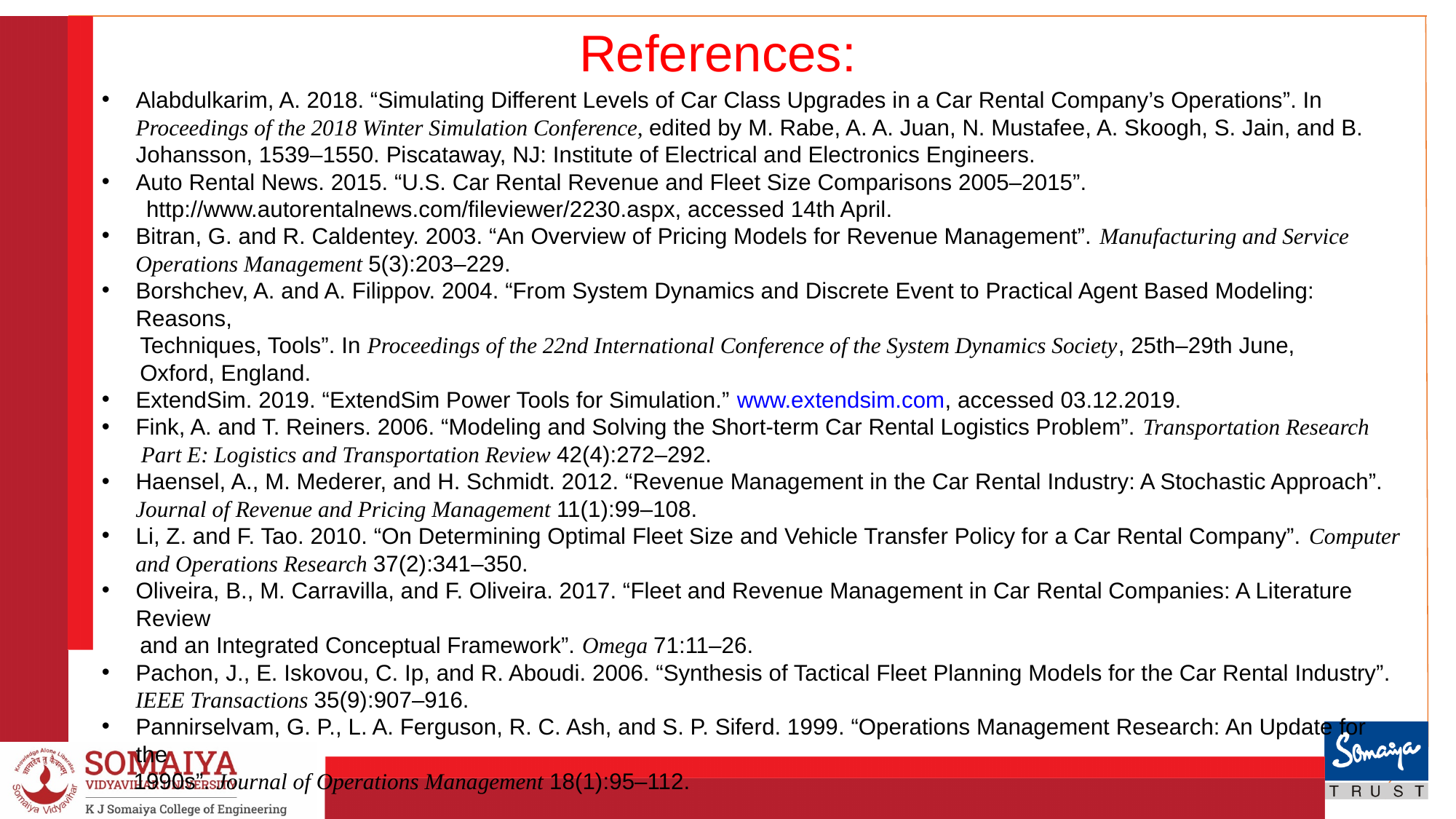

# References:
Alabdulkarim, A. 2018. “Simulating Different Levels of Car Class Upgrades in a Car Rental Company’s Operations”. In Proceedings of the 2018 Winter Simulation Conference, edited by M. Rabe, A. A. Juan, N. Mustafee, A. Skoogh, S. Jain, and B. Johansson, 1539–1550. Piscataway, NJ: Institute of Electrical and Electronics Engineers.
Auto Rental News. 2015. “U.S. Car Rental Revenue and Fleet Size Comparisons 2005–2015”.
       http://www.autorentalnews.com/fileviewer/2230.aspx, accessed 14th April.
Bitran, G. and R. Caldentey. 2003. “An Overview of Pricing Models for Revenue Management”. Manufacturing and Service
      Operations Management 5(3):203–229.
Borshchev, A. and A. Filippov. 2004. “From System Dynamics and Discrete Event to Practical Agent Based Modeling: Reasons,
      Techniques, Tools”. In Proceedings of the 22nd International Conference of the System Dynamics Society, 25th–29th June,
      Oxford, England.
ExtendSim. 2019. “ExtendSim Power Tools for Simulation.” www.extendsim.com, accessed 03.12.2019.
Fink, A. and T. Reiners. 2006. “Modeling and Solving the Short-term Car Rental Logistics Problem”. Transportation Research
       Part E: Logistics and Transportation Review 42(4):272–292.
Haensel, A., M. Mederer, and H. Schmidt. 2012. “Revenue Management in the Car Rental Industry: A Stochastic Approach”.
      Journal of Revenue and Pricing Management 11(1):99–108.
Li, Z. and F. Tao. 2010. “On Determining Optimal Fleet Size and Vehicle Transfer Policy for a Car Rental Company”. Computer
      and Operations Research 37(2):341–350.
Oliveira, B., M. Carravilla, and F. Oliveira. 2017. “Fleet and Revenue Management in Car Rental Companies: A Literature Review
      and an Integrated Conceptual Framework”. Omega 71:11–26.
Pachon, J., E. Iskovou, C. Ip, and R. Aboudi. 2006. “Synthesis of Tactical Fleet Planning Models for the Car Rental Industry”.
      IEEE Transactions 35(9):907–916.
Pannirselvam, G. P., L. A. Ferguson, R. C. Ash, and S. P. Siferd. 1999. “Operations Management Research: An Update for the
     1990s”. Journal of Operations Management 18(1):95–112.